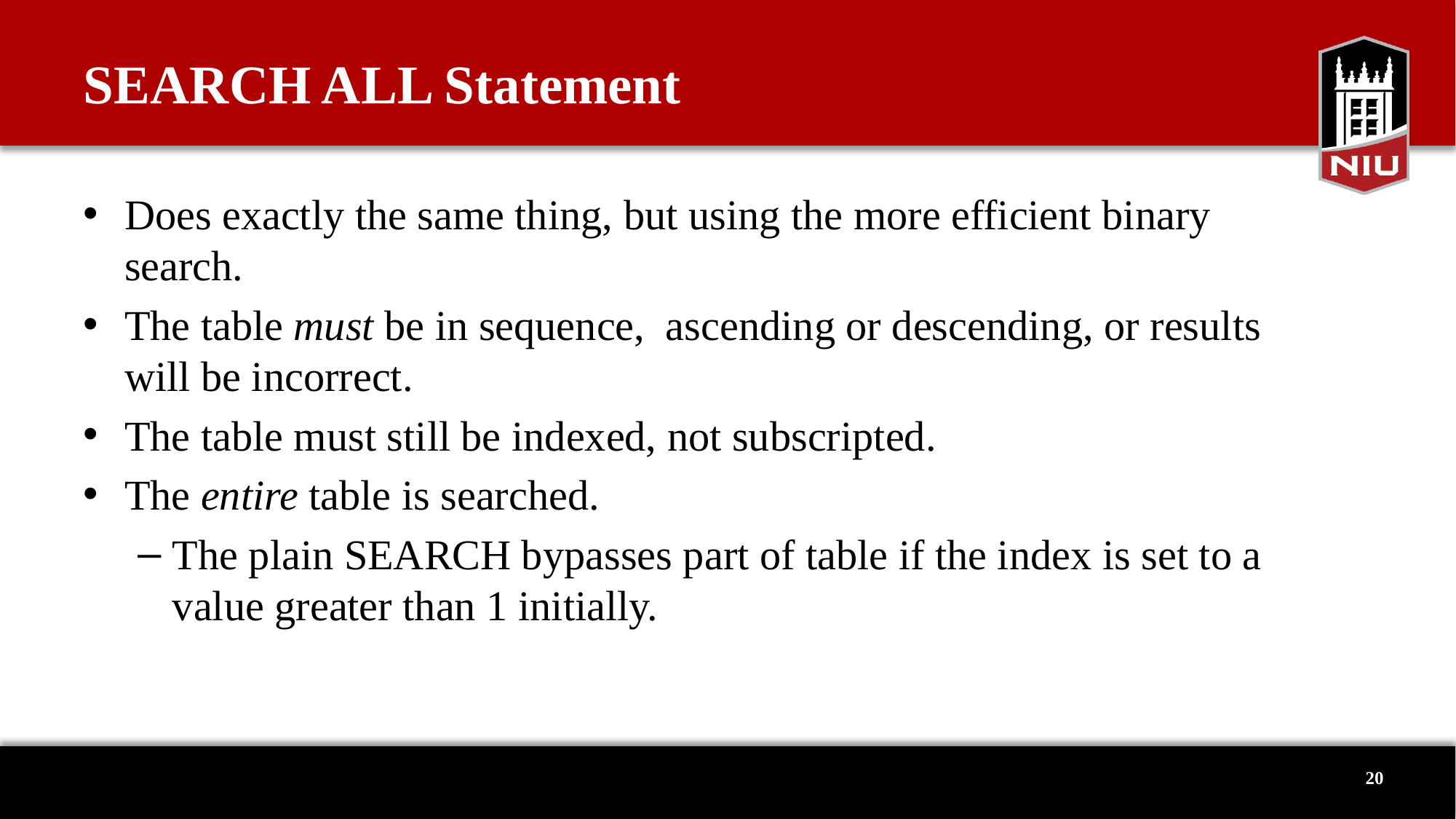

# SEARCH ALL Statement
Does exactly the same thing, but using the more efficient binary search.
The table must be in sequence,  ascending or descending, or results will be incorrect.
The table must still be indexed, not subscripted.
The entire table is searched.
The plain SEARCH bypasses part of table if the index is set to a value greater than 1 initially.
20